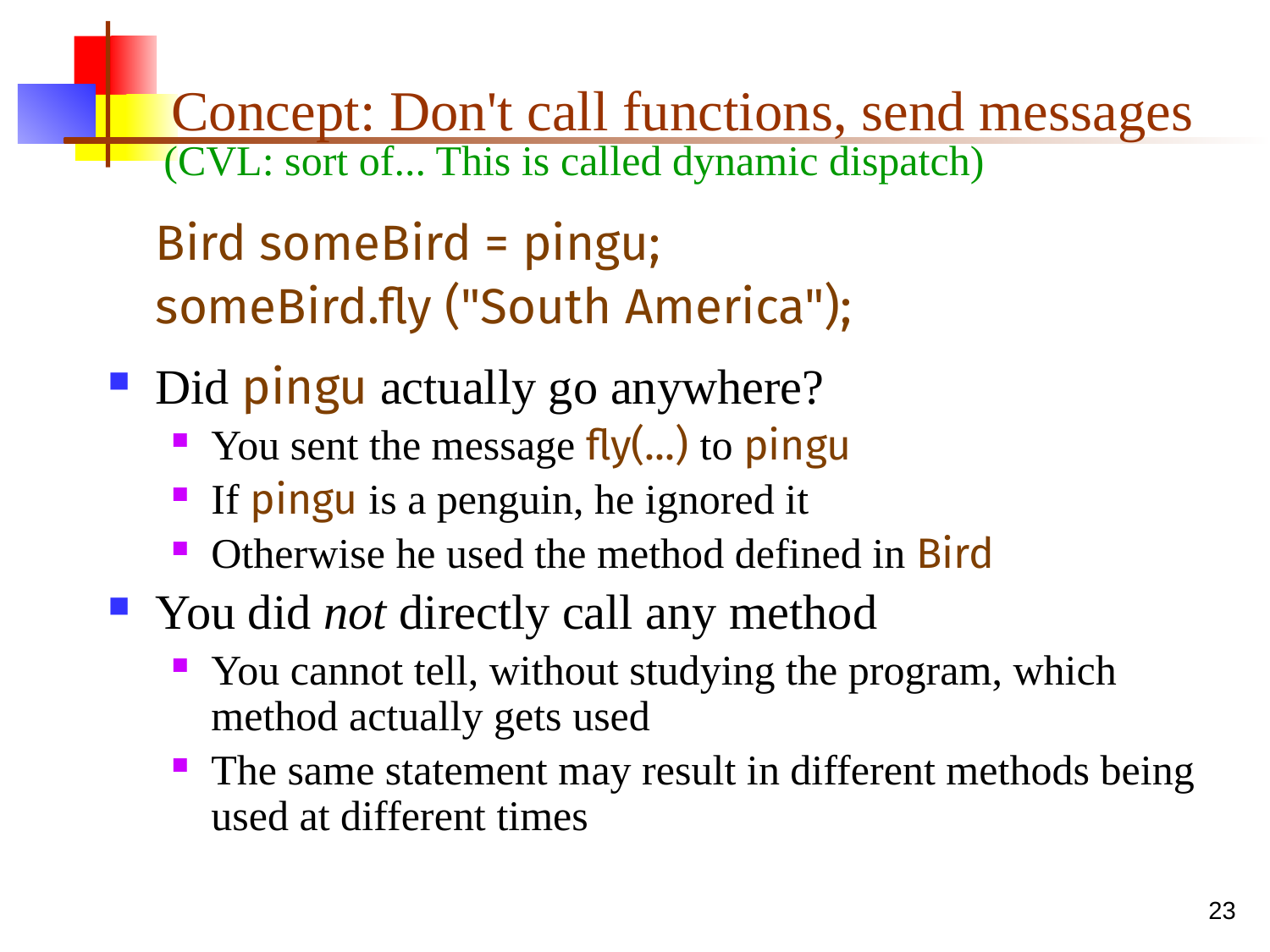

# Concept: Don't call functions, send messages
(CVL: sort of... This is called dynamic dispatch)
Bird someBird = pingu;
someBird.fly ("South America");
Did pingu actually go anywhere?
You sent the message fly(...) to pingu
If pingu is a penguin, he ignored it
Otherwise he used the method defined in Bird
You did not directly call any method
You cannot tell, without studying the program, which method actually gets used
The same statement may result in different methods being used at different times
23